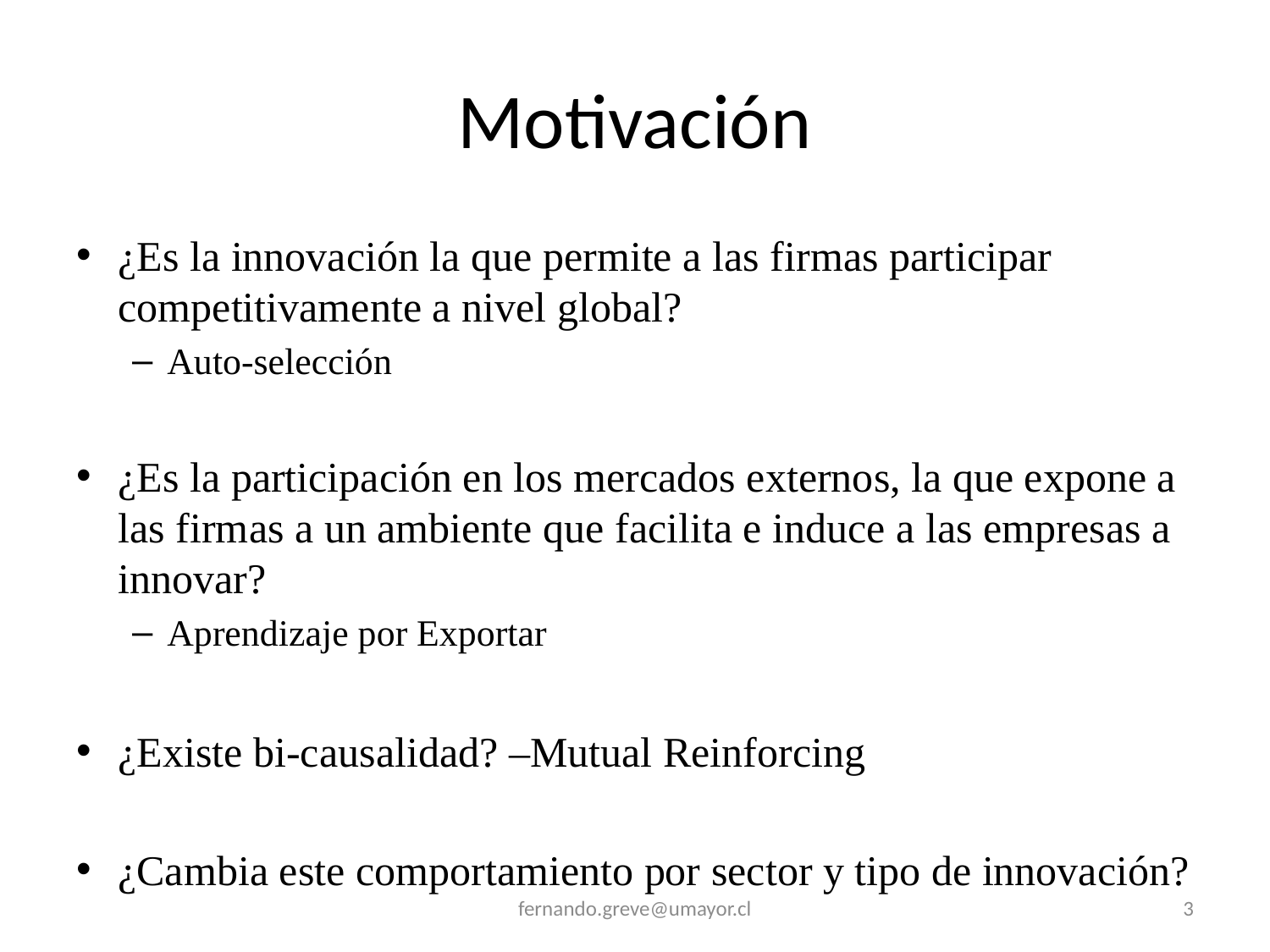

# Motivación
¿Es la innovación la que permite a las firmas participar competitivamente a nivel global?
Auto-selección

¿Es la participación en los mercados externos, la que expone a las firmas a un ambiente que facilita e induce a las empresas a  innovar?
Aprendizaje por Exportar

¿Existe bi-causalidad? –Mutual Reinforcing

¿Cambia este comportamiento por sector y tipo de innovación?
fernando.greve@umayor.cl
3